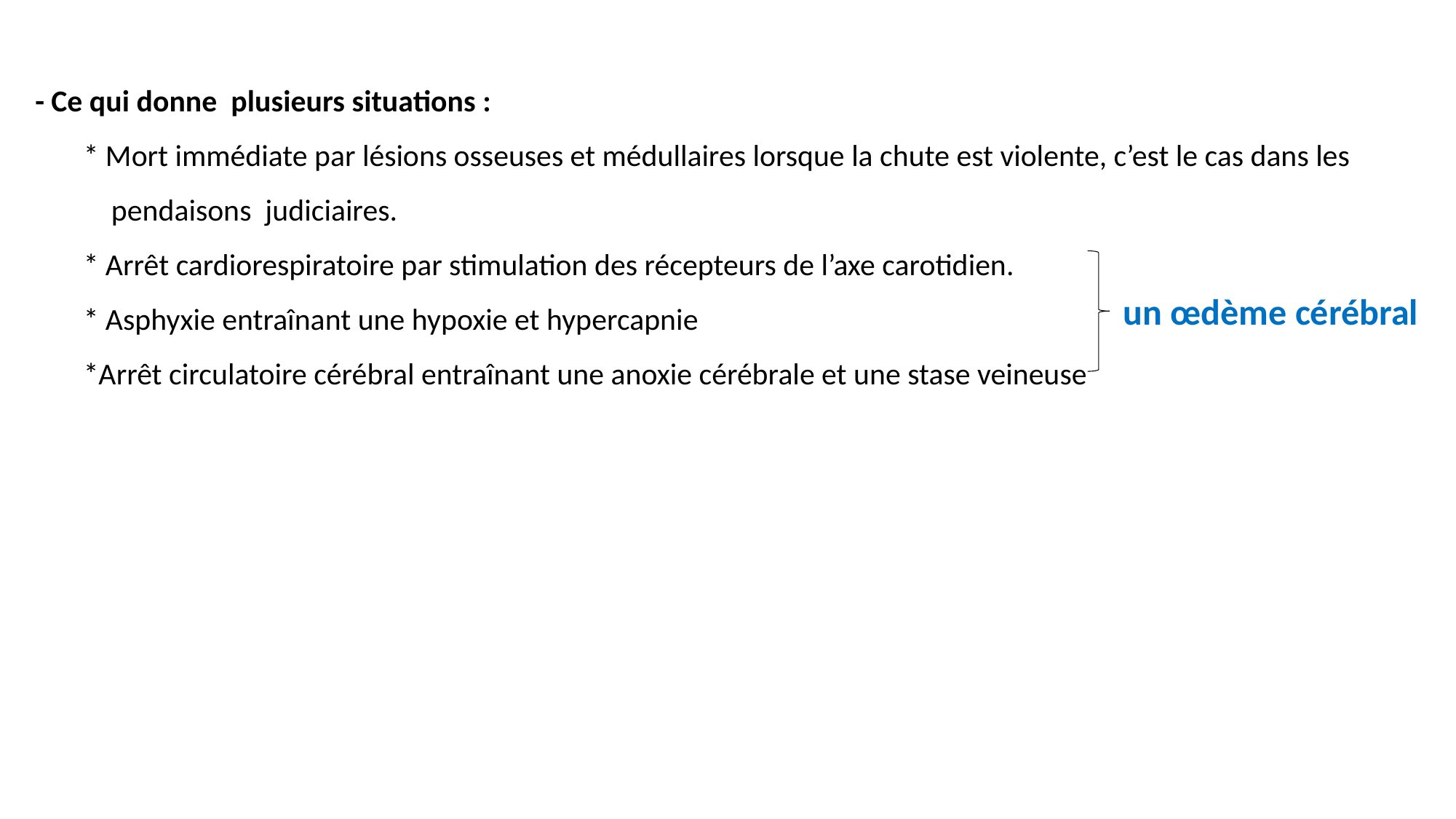

- Ce qui donne  plusieurs situations :
       * Mort immédiate par lésions osseuses et médullaires lorsque la chute est violente, c’est le cas dans les
           pendaisons  judiciaires.
       * Arrêt cardiorespiratoire par stimulation des récepteurs de l’axe carotidien.
       * Asphyxie entraînant une hypoxie et hypercapnie
       *Arrêt circulatoire cérébral entraînant une anoxie cérébrale et une stase veineuse

un œdème cérébral